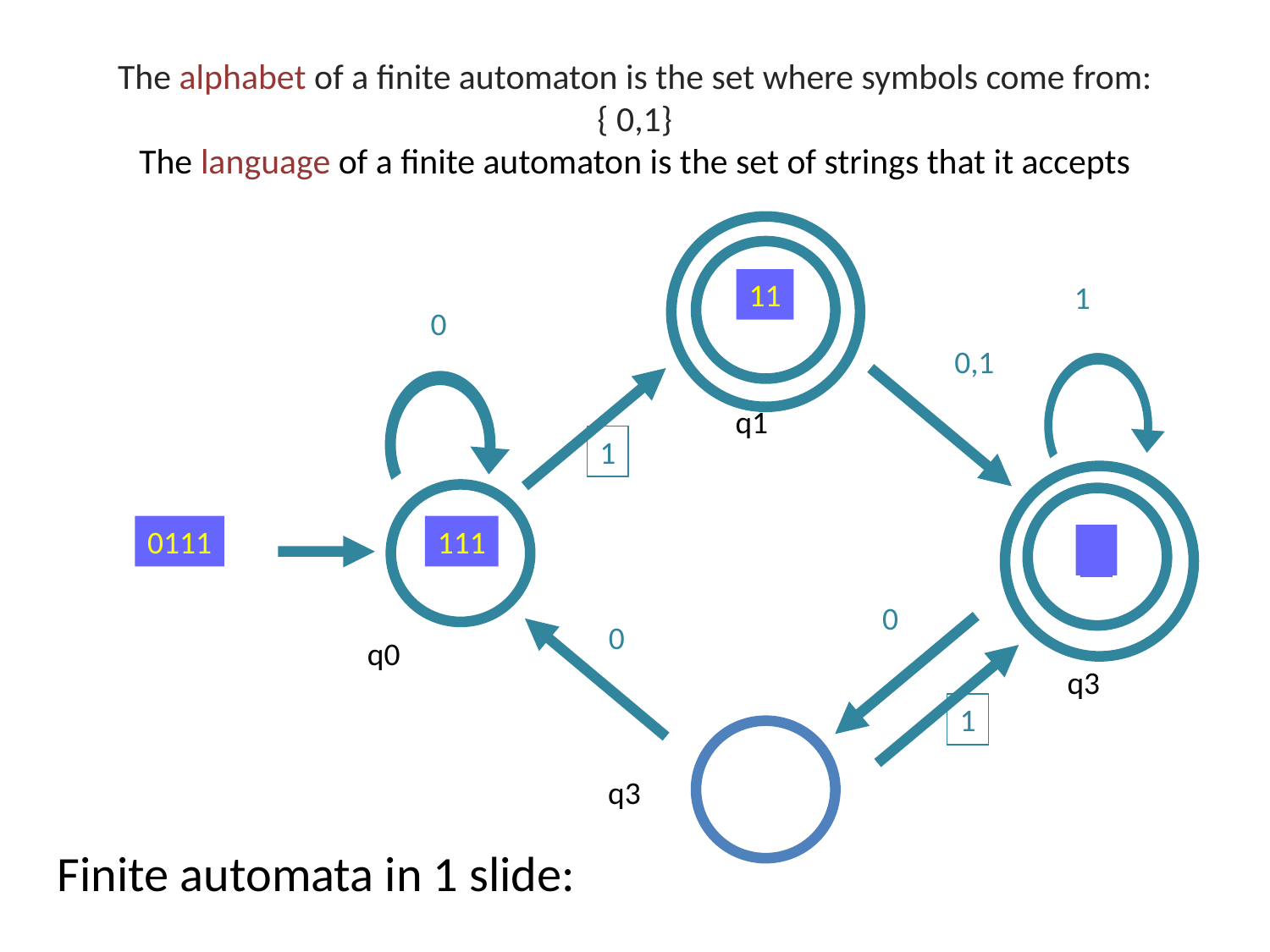

# The alphabet of a finite automaton is the set where symbols come from: { 0,1} The language of a finite automaton is the set of strings that it accepts

11
1
0
0,1

q1

1

0111
111
1

0
0

q0

q3
1

q3
Finite automata in 1 slide: